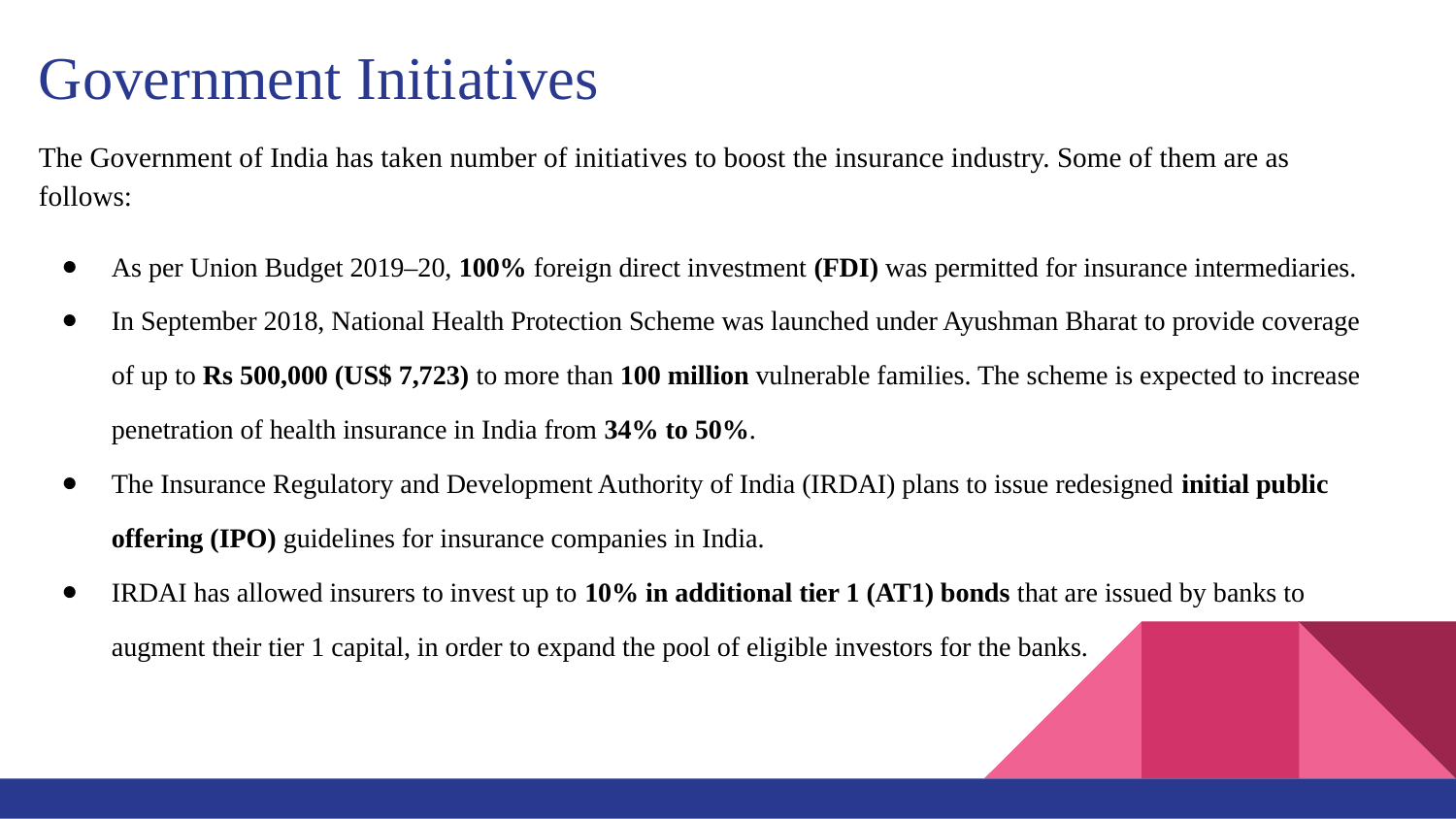

# Government Initiatives
The Government of India has taken number of initiatives to boost the insurance industry. Some of them are as follows:
As per Union Budget 2019–20, 100% foreign direct investment (FDI) was permitted for insurance intermediaries.
In September 2018, National Health Protection Scheme was launched under Ayushman Bharat to provide coverage of up to Rs 500,000 (US$ 7,723) to more than 100 million vulnerable families. The scheme is expected to increase penetration of health insurance in India from 34% to 50%.
The Insurance Regulatory and Development Authority of India (IRDAI) plans to issue redesigned initial public offering (IPO) guidelines for insurance companies in India.
IRDAI has allowed insurers to invest up to 10% in additional tier 1 (AT1) bonds that are issued by banks to augment their tier 1 capital, in order to expand the pool of eligible investors for the banks.